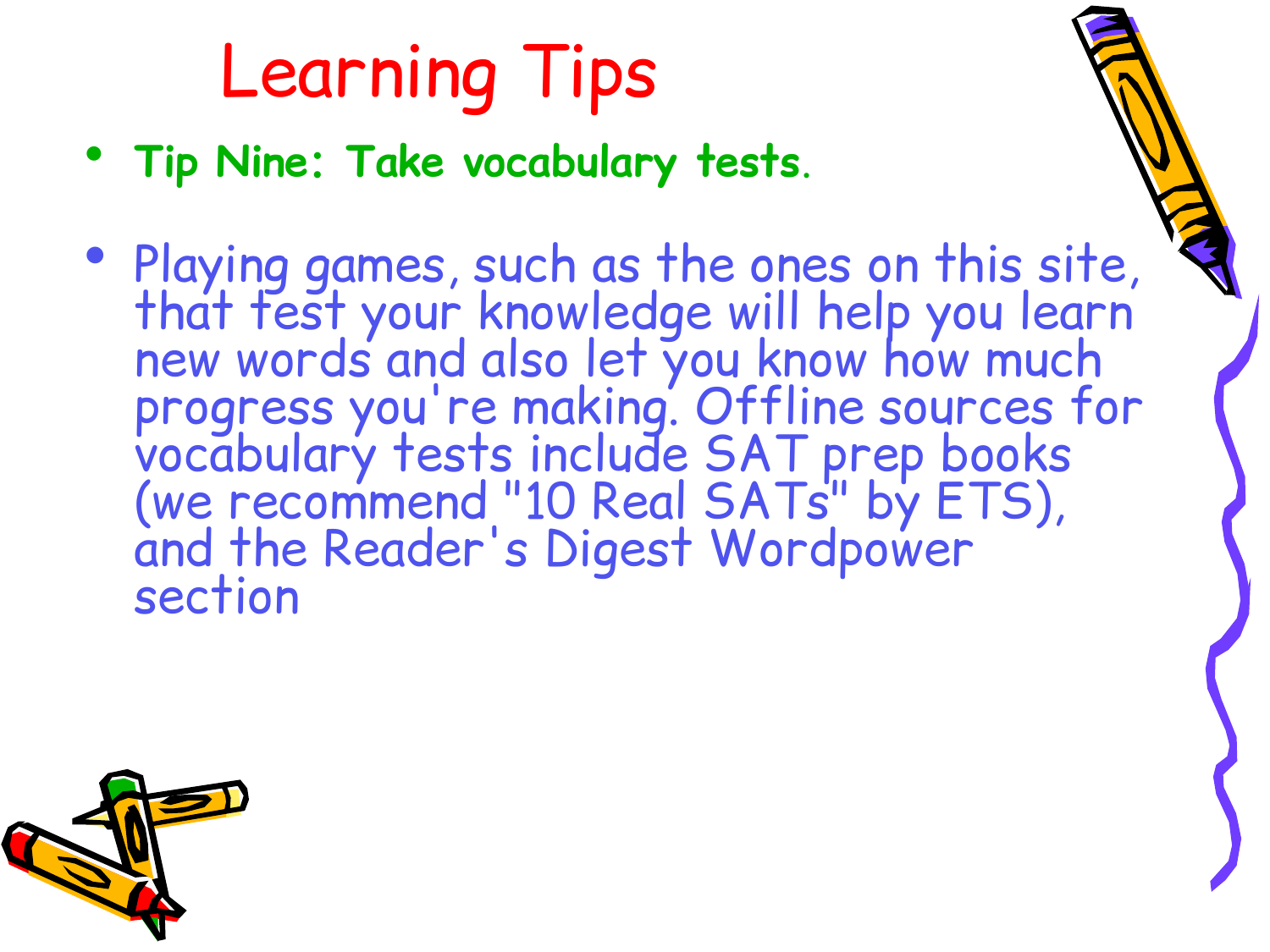

# Learning Tips
Tip Nine: Take vocabulary tests.

Playing games, such as the ones on this site, that test your knowledge will help you learn new words and also let you know how much progress you're making. Offline sources for vocabulary tests include SAT prep books (we recommend "10 Real SATs" by ETS), and the Reader's Digest Wordpower section